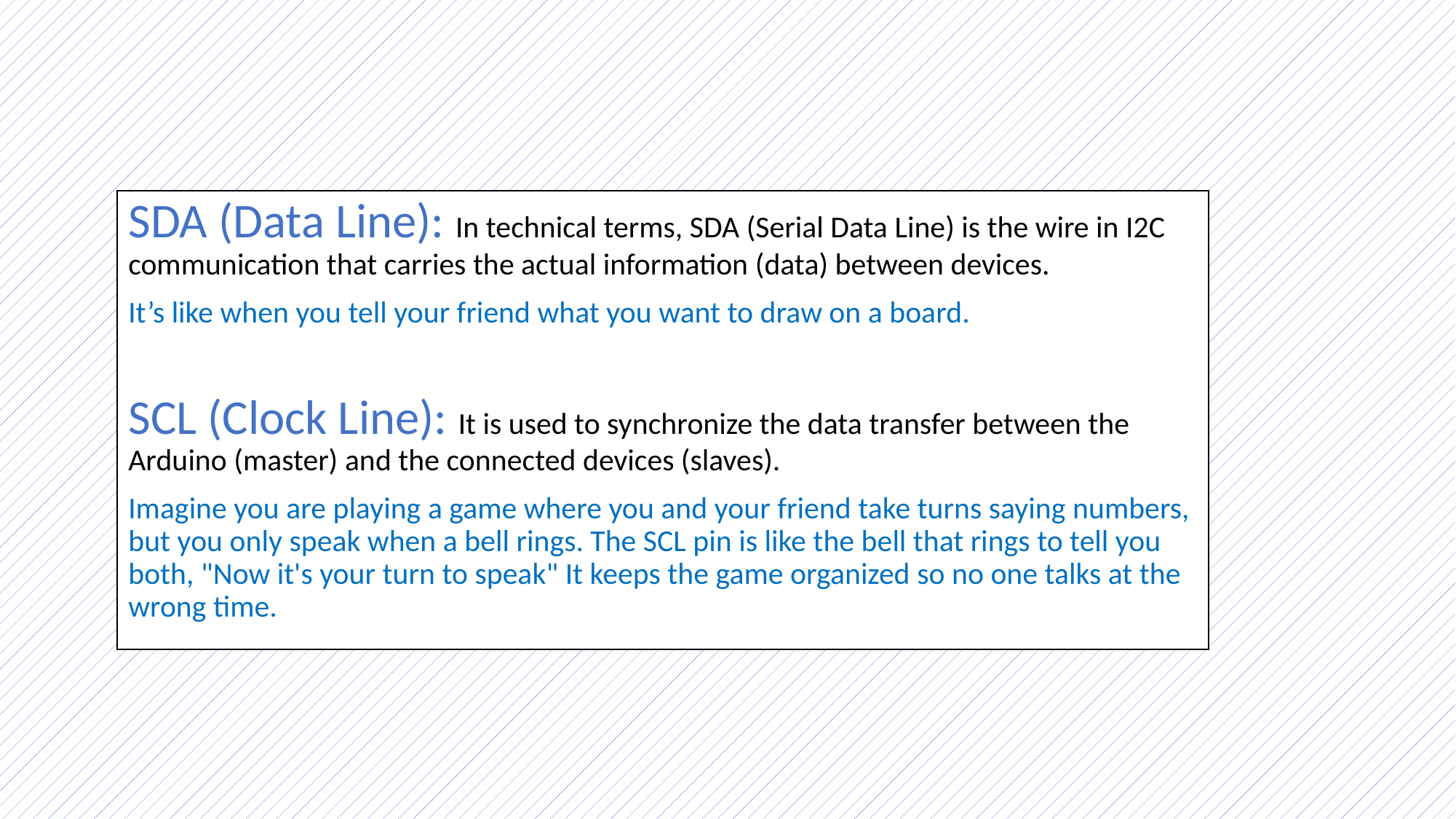

SDA (Data Line): In technical terms, SDA (Serial Data Line) is the wire in I2C communication that carries the actual information (data) between devices.
It’s like when you tell your friend what you want to draw on a board.

SCL (Clock Line): It is used to synchronize the data transfer between the Arduino (master) and the connected devices (slaves).
Imagine you are playing a game where you and your friend take turns saying numbers, but you only speak when a bell rings. The SCL pin is like the bell that rings to tell you both, "Now it's your turn to speak" It keeps the game organized so no one talks at the wrong time.